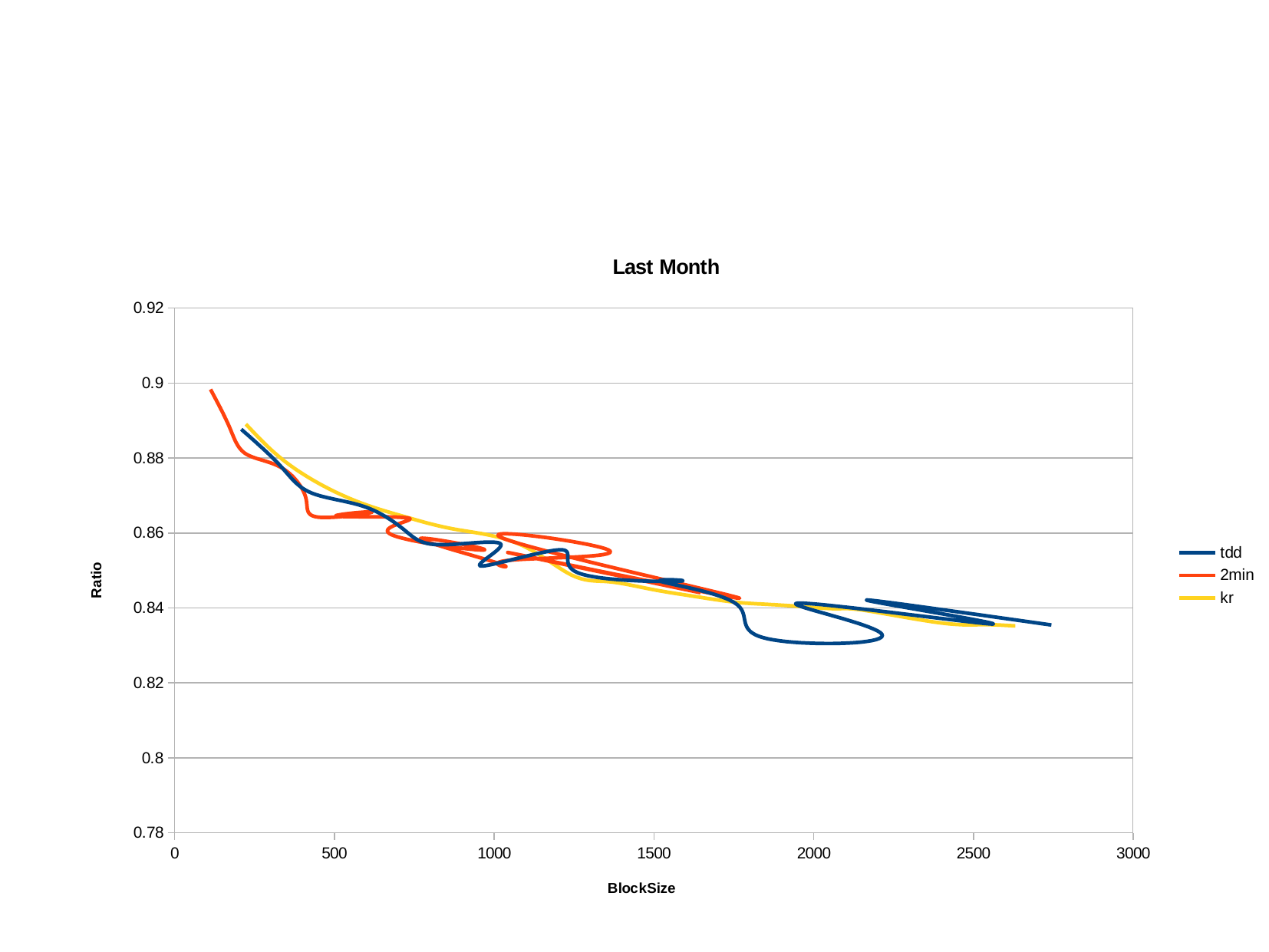

### Chart: Last Month

| Category | tdd | 2min | kr |
|---|---|---|---|
| 1 | 0.88766998001889 | 0.89831973141878 | 0.889050589466033 |
| 2 | 0.877933576350172 | 0.888193563435537 | 0.879265511502508 |
| 3 | 0.87073624516189 | 0.881100563353129 | 0.87147138185703 |
| 4 | 0.867026072538441 | 0.877390771352319 | 0.86691129080757 |
| 5 | 0.860486484653394 | 0.869304859299523 | 0.86395118373522 |
| 6 | 0.856879802103709 | 0.864181722590279 | 0.860928803032714 |
| 7 | 0.856975269415177 | 0.865633385045719 | 0.857088175314823 |
| 8 | 0.851200382965395 | 0.864489739639483 | 0.848801003091198 |
| 9 | 0.855525436167974 | 0.86394237035131 | 0.847006528665422 |
| 10 | 0.84921003847248 | 0.859597772777411 | 0.845064903209556 |
| 11 | 0.847154693195675 | 0.855517541960265 | 0.843277135412683 |
| 12 | 0.847144419815523 | 0.858514479738659 | 0.841716092342424 |
| 13 | 0.841166554843957 | 0.851573340674294 | 0.841070388806978 |
| 14 | 0.831772046842317 | 0.852686120770364 | 0.84046600028816 |
| 15 | 0.832989670917882 | 0.855489134677669 | 0.839802837984891 |
| 16 | 0.841297308788517 | 0.858446483657409 | 0.839350172096448 |
| 17 | 0.835715520931614 | 0.842600536776338 | 0.836070138914138 |
| 18 | 0.842010094896485 | 0.854410531382687 | 0.835544796008548 |
| 19 | 0.835460270679896 | 0.844072042199307 | 0.835210094388764 |